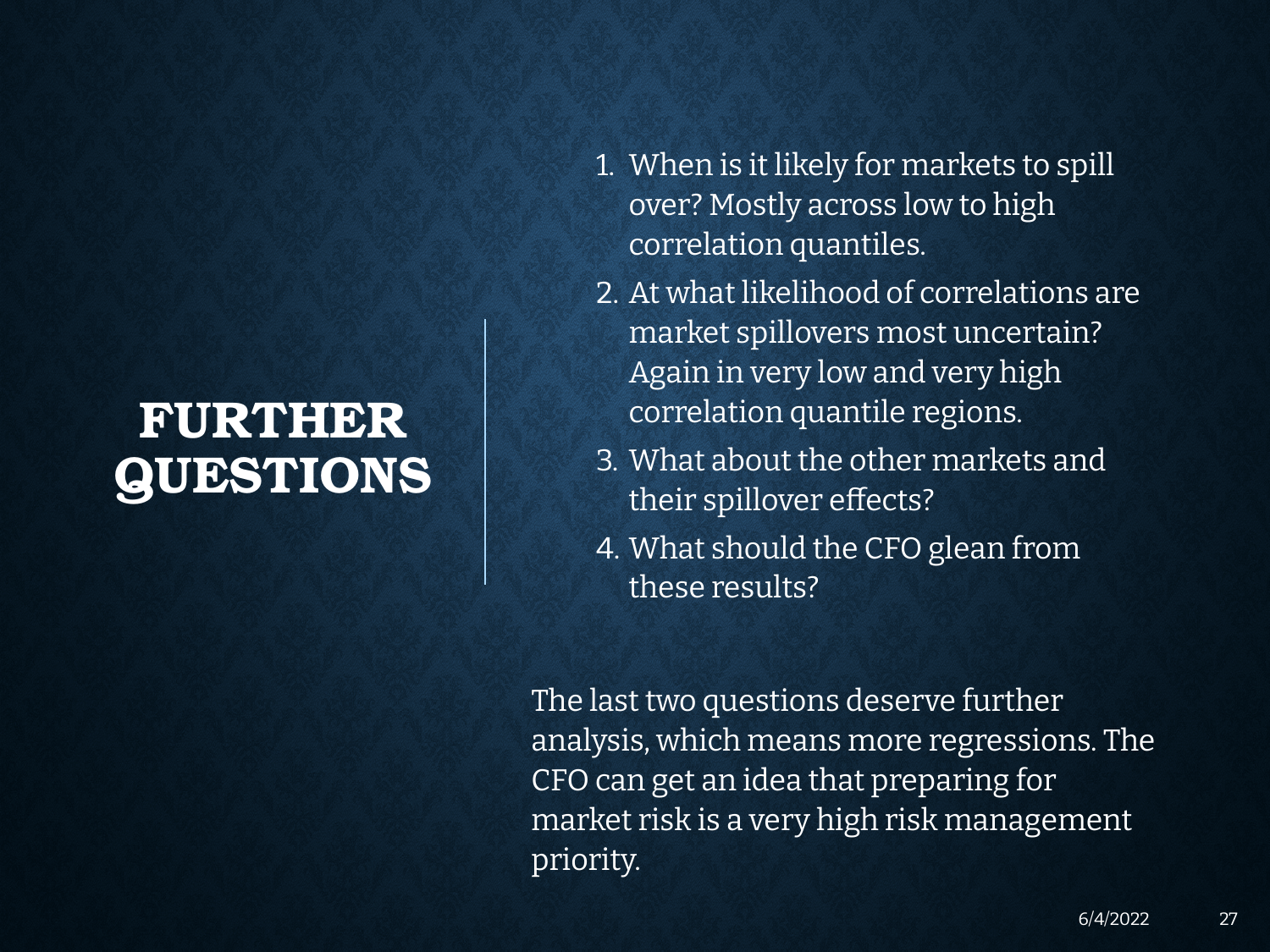

# Further questions
When is it likely for markets to spill over? Mostly across low to high correlation quantiles.
At what likelihood of correlations are market spillovers most uncertain? Again in very low and very high correlation quantile regions.
What about the other markets and their spillover effects?
What should the CFO glean from these results?

The last two questions deserve further analysis, which means more regressions. The CFO can get an idea that preparing for market risk is a very high risk management priority.
6/4/2022
27